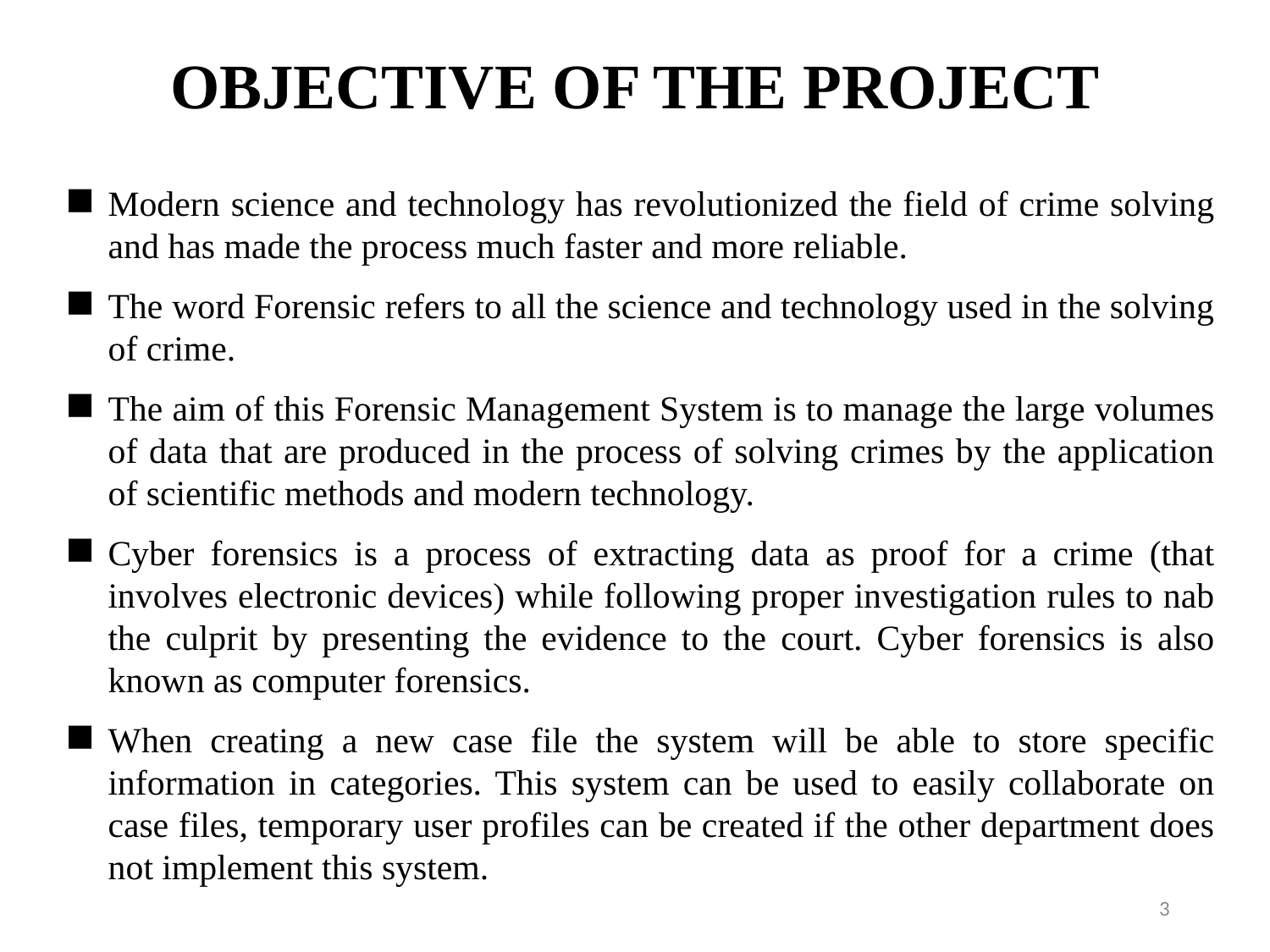

# OBJECTIVE OF THE PROJECT
Modern science and technology has revolutionized the field of crime solving and has made the process much faster and more reliable.
The word Forensic refers to all the science and technology used in the solving of crime.
The aim of this Forensic Management System is to manage the large volumes of data that are produced in the process of solving crimes by the application of scientific methods and modern technology.
Cyber forensics is a process of extracting data as proof for a crime (that involves electronic devices) while following proper investigation rules to nab the culprit by presenting the evidence to the court. Cyber forensics is also known as computer forensics.
When creating a new case file the system will be able to store specific information in categories. This system can be used to easily collaborate on case files, temporary user profiles can be created if the other department does not implement this system.

3